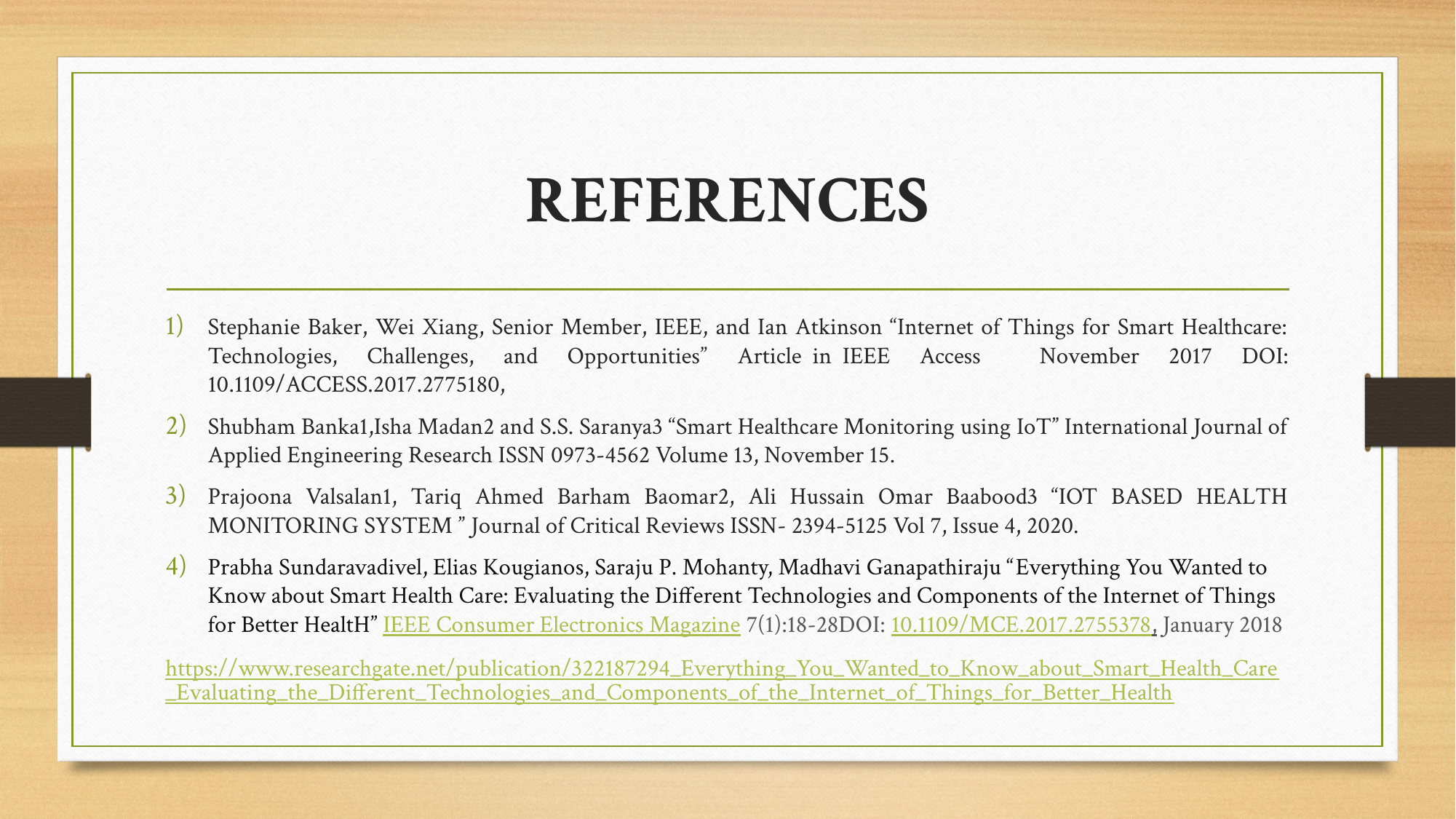

# REFERENCES
Stephanie Baker, Wei Xiang, Senior Member, IEEE, and Ian Atkinson “Internet of Things for Smart Healthcare: Technologies, Challenges, and Opportunities” Article  in  IEEE Access  November 2017 DOI: 10.1109/ACCESS.2017.2775180,
Shubham Banka1,Isha Madan2 and S.S. Saranya3 “Smart Healthcare Monitoring using IoT” International Journal of Applied Engineering Research ISSN 0973-4562 Volume 13, November 15.
Prajoona Valsalan1, Tariq Ahmed Barham Baomar2, Ali Hussain Omar Baabood3 “IOT BASED HEALTH MONITORING SYSTEM ” Journal of Critical Reviews ISSN- 2394-5125 Vol 7, Issue 4, 2020.
Prabha Sundaravadivel, Elias Kougianos, Saraju P. Mohanty, Madhavi Ganapathiraju “Everything You Wanted to Know about Smart Health Care: Evaluating the Different Technologies and Components of the Internet of Things for Better HealtH” IEEE Consumer Electronics Magazine 7(1):18-28DOI: 10.1109/MCE.2017.2755378, January 2018
https://www.researchgate.net/publication/322187294_Everything_You_Wanted_to_Know_about_Smart_Health_Care_Evaluating_the_Different_Technologies_and_Components_of_the_Internet_of_Things_for_Better_Health